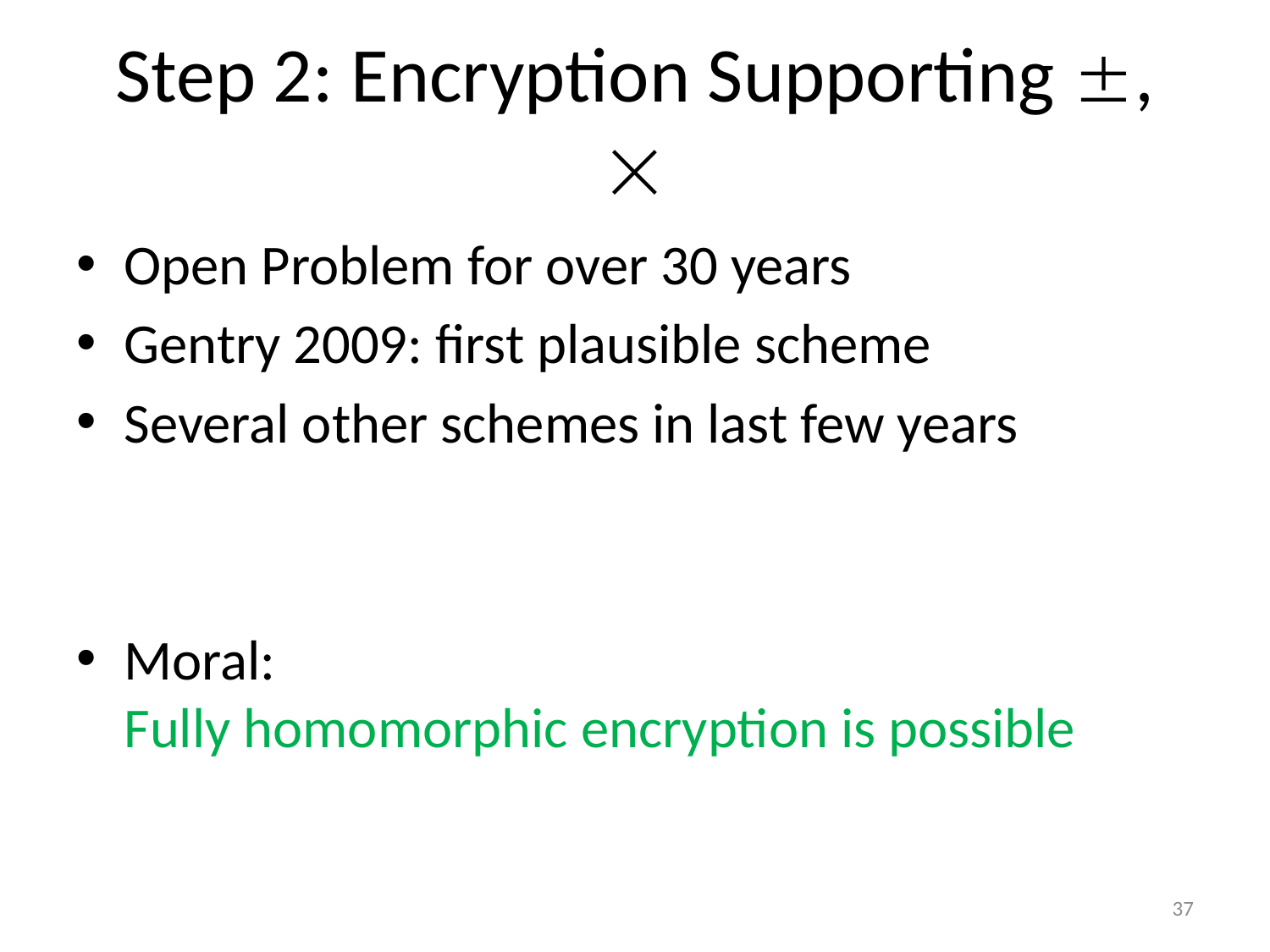

# Step 2: Encryption Supporting ±, ×
Open Problem for over 30 years
Gentry 2009: first plausible scheme
Several other schemes in last few years

Moral:
Fully homomorphic encryption is possible
37